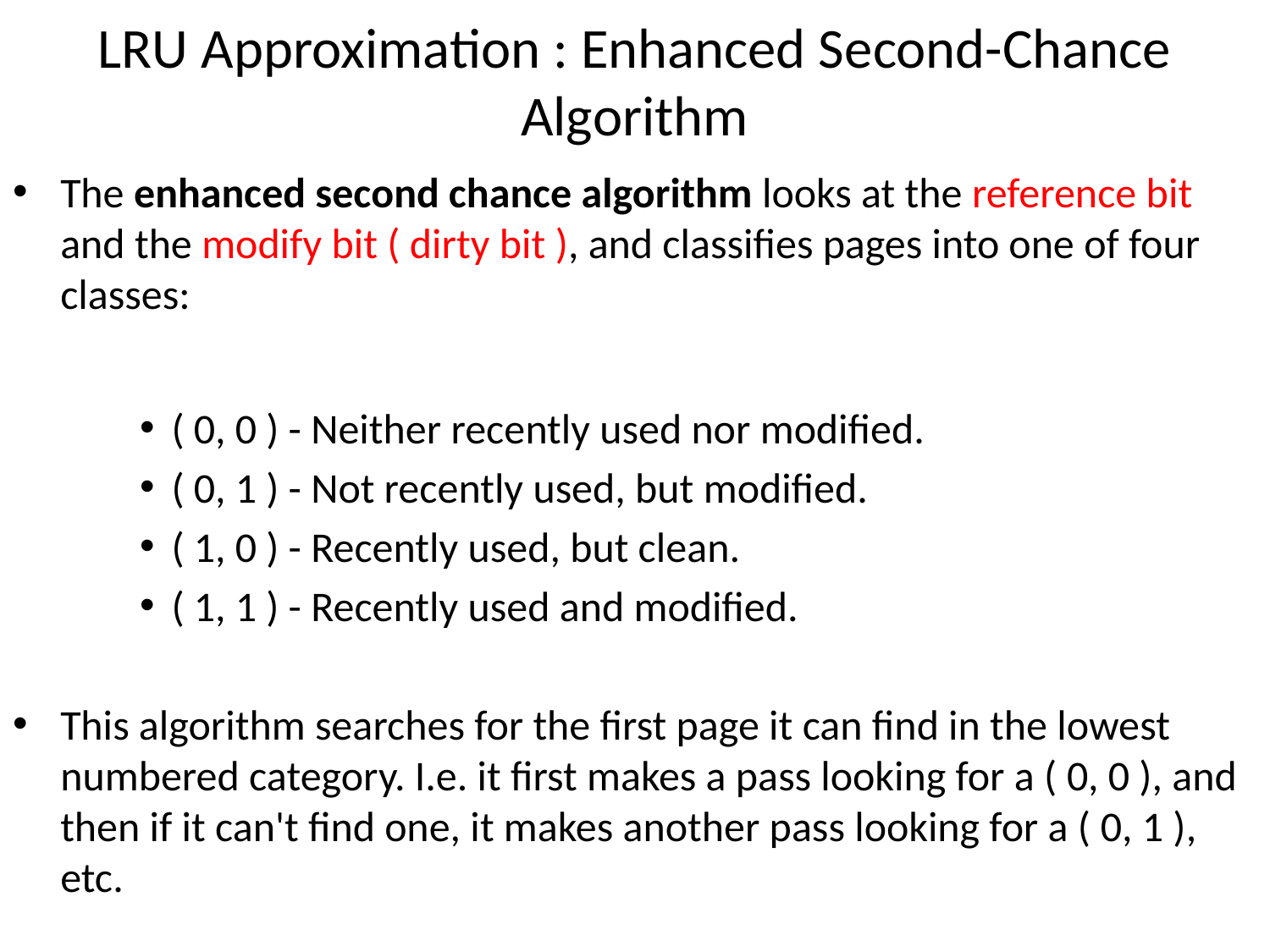

# LRU Approximation : Enhanced Second-Chance Algorithm
The enhanced second chance algorithm looks at the reference bit and the modify bit ( dirty bit ), and classifies pages into one of four classes:

( 0, 0 ) - Neither recently used nor modified.
( 0, 1 ) - Not recently used, but modified.
( 1, 0 ) - Recently used, but clean.
( 1, 1 ) - Recently used and modified.

This algorithm searches for the first page it can find in the lowest numbered category. I.e. it first makes a pass looking for a ( 0, 0 ), and then if it can't find one, it makes another pass looking for a ( 0, 1 ), etc.